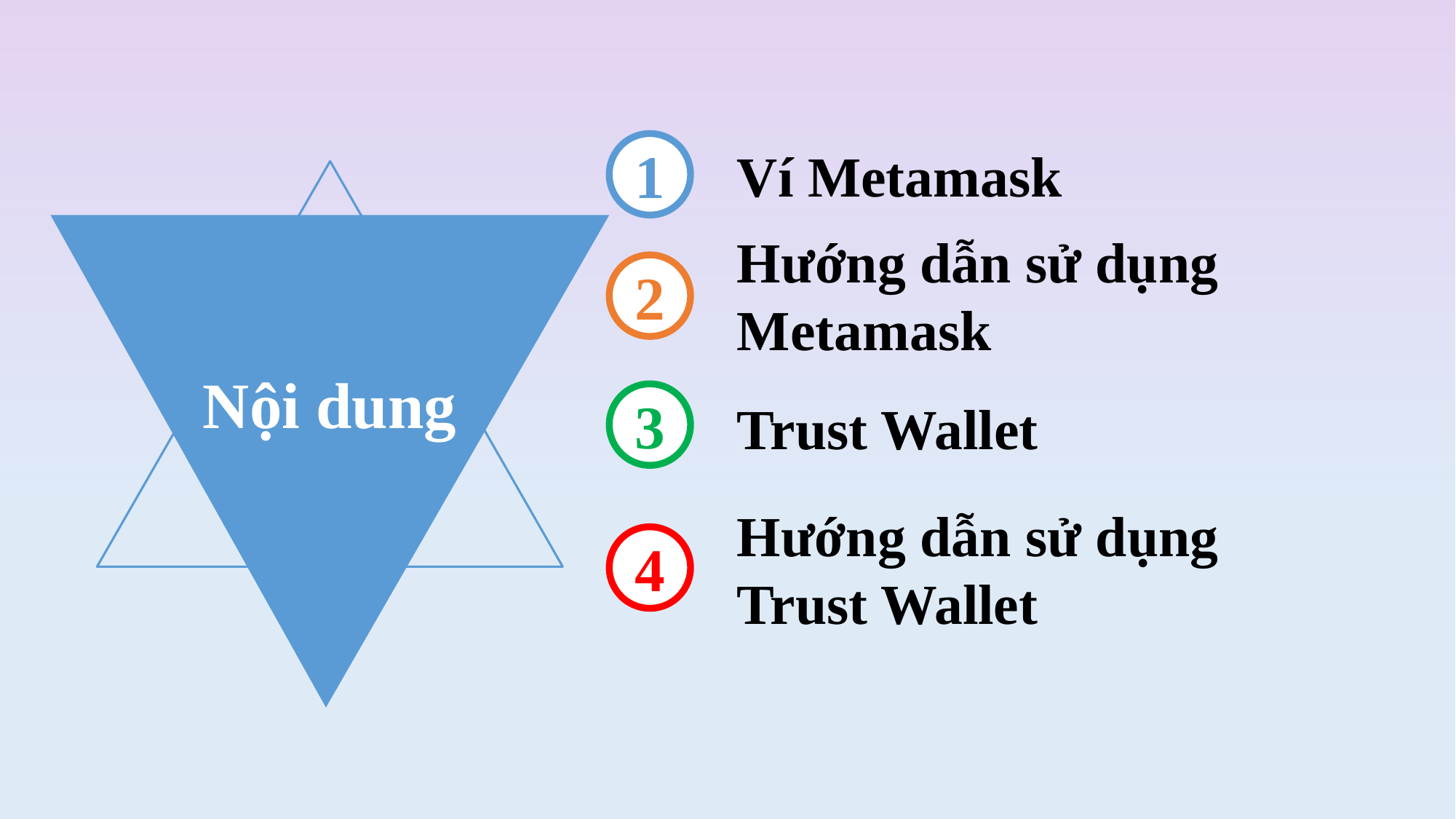

1
Ví Metamask

Hướng dẫn sử dụng Metamask
2
Nội dung
3
Trust Wallet
Hướng dẫn sử dụng Trust Wallet
4